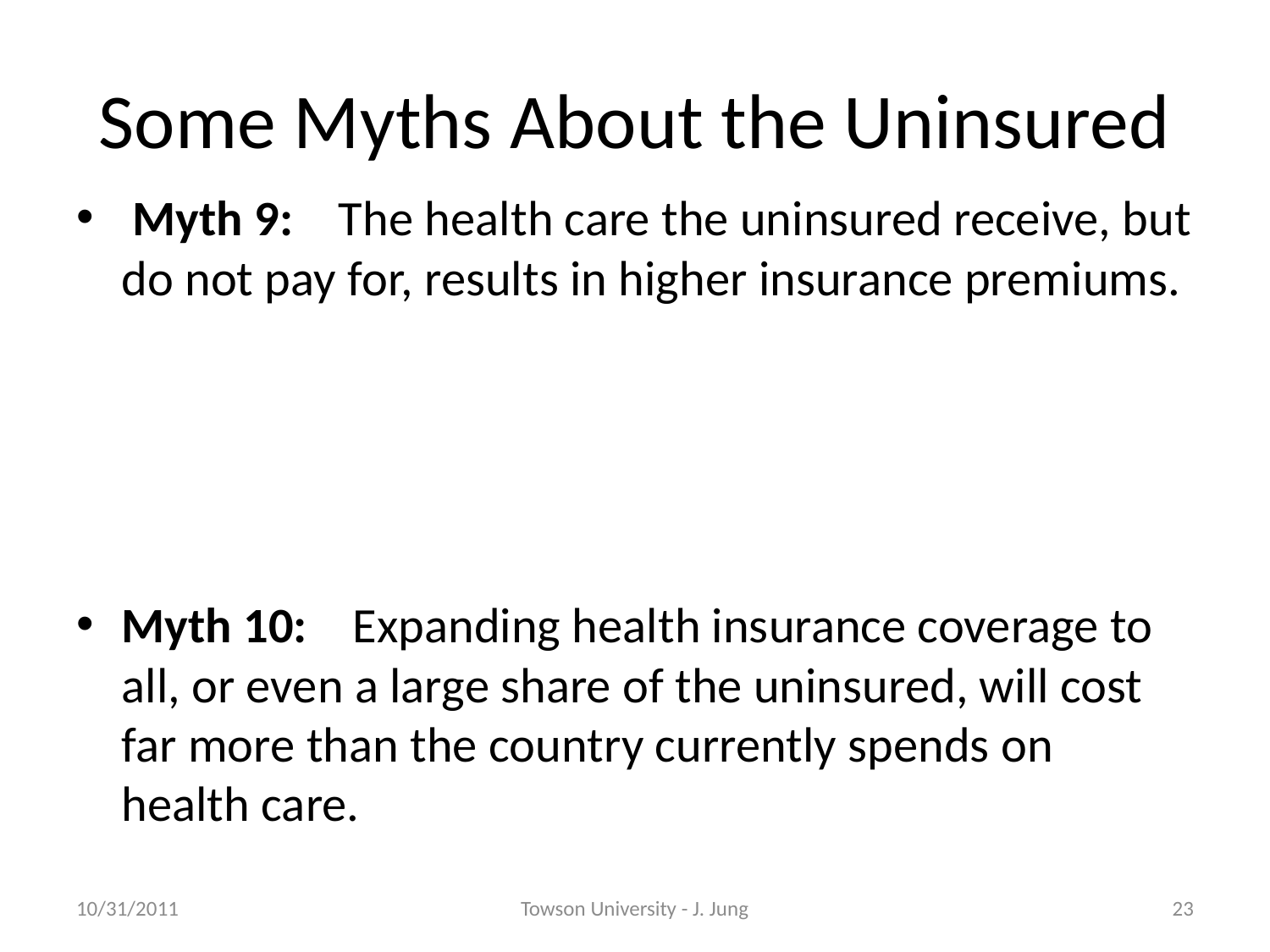

# Some Myths About the Uninsured
 Myth 9:    The health care the uninsured receive, but do not pay for, results in higher insurance premiums.

Myth 10:    Expanding health insurance coverage to all, or even a large share of the uninsured, will cost far more than the country currently spends on health care.
10/31/2011
Towson University - J. Jung
23